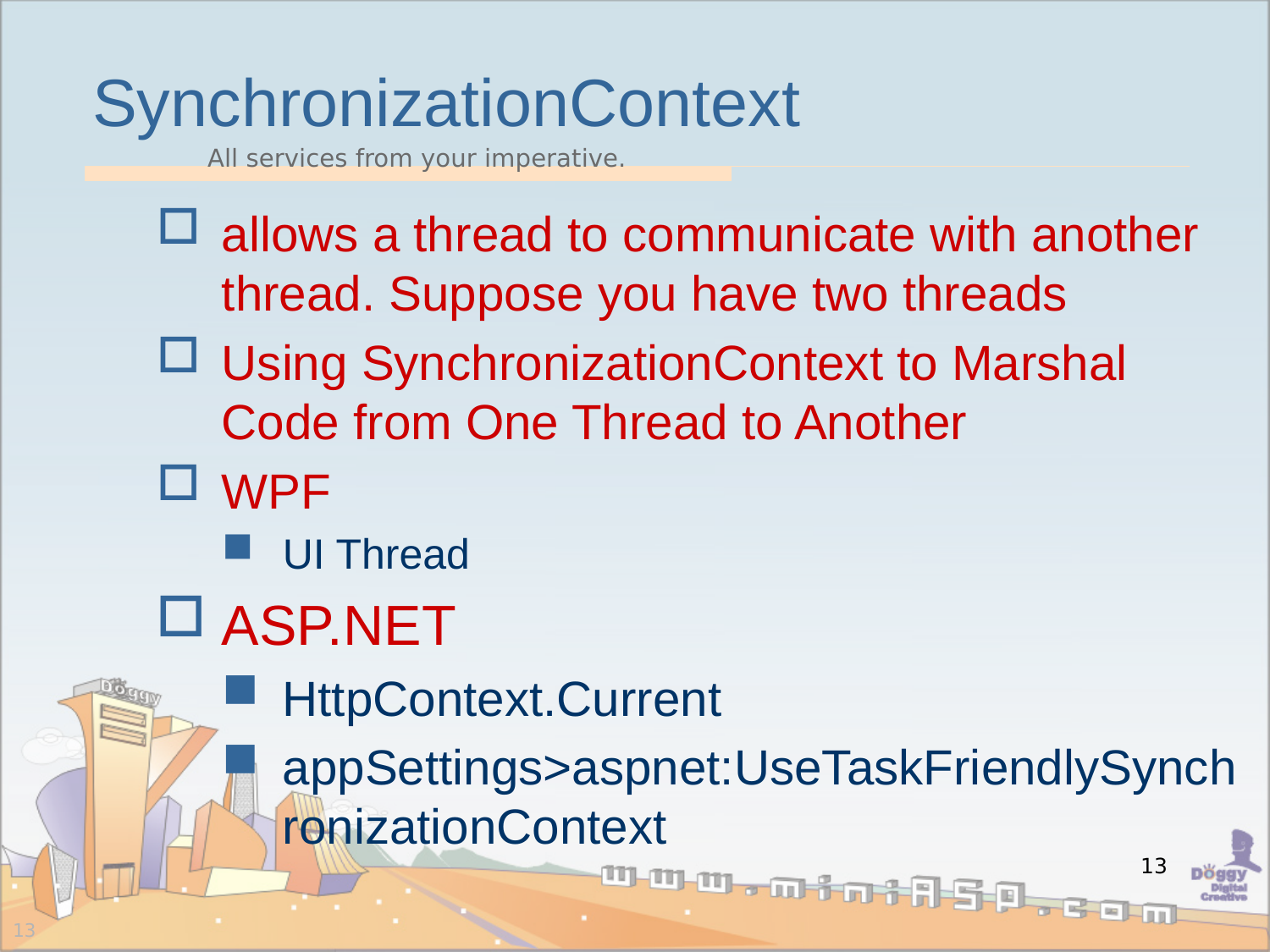

# SynchronizationContext
allows a thread to communicate with another thread. Suppose you have two threads
Using SynchronizationContext to Marshal Code from One Thread to Another
WPF
UI Thread
ASP.NET
HttpContext.Current
appSettings>aspnet:UseTaskFriendlySynchronizationContext
13